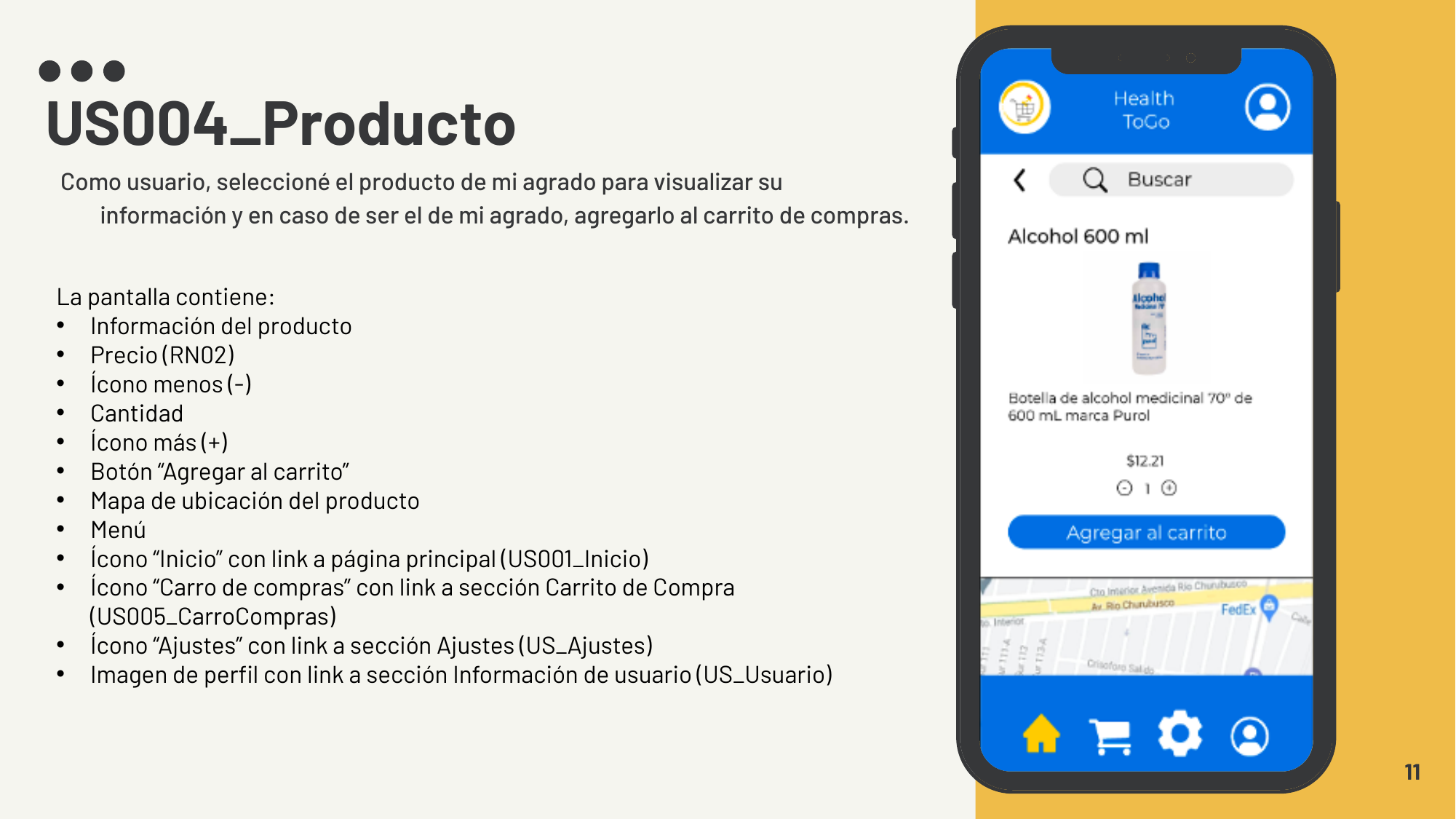

# US004_Producto
Como usuario, seleccioné el producto de mi agrado para visualizar su información y en caso de ser el de mi agrado, agregarlo al carrito de compras.
La pantalla contiene:
Información del producto
Precio (RN02)
Ícono menos (-)
Cantidad
Ícono más (+)
Botón “Agregar al carrito”
Mapa de ubicación del producto
Menú
Ícono “Inicio” con link a página principal (US001_Inicio)
Ícono “Carro de compras” con link a sección Carrito de Compra (US005_CarroCompras)
Ícono “Ajustes” con link a sección Ajustes (US_Ajustes)
Imagen de perfil con link a sección Información de usuario (US_Usuario)
11